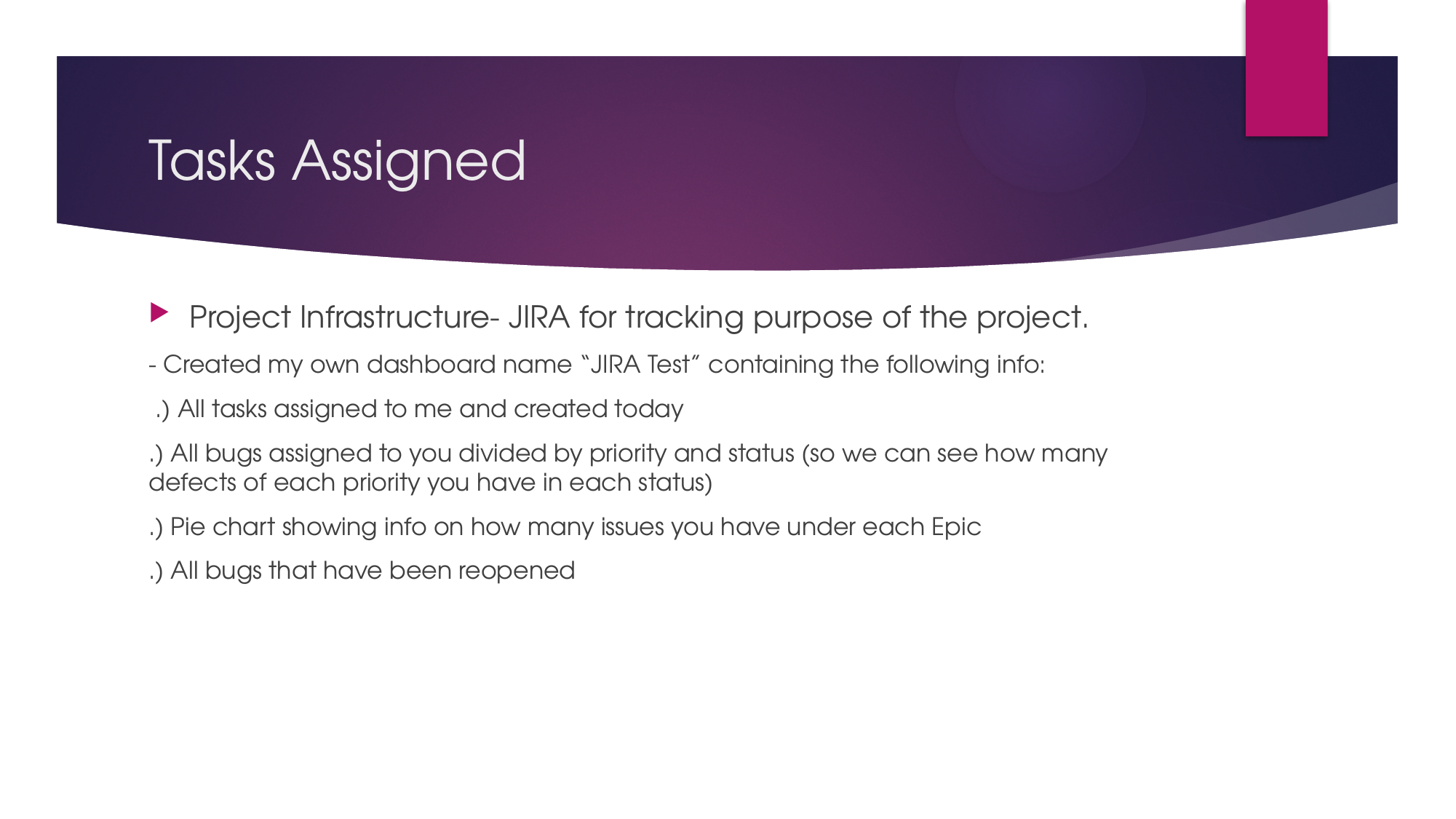

# Tasks Assigned
Project Infrastructure- JIRA for tracking purpose of the project.
- Created my own dashboard name “JIRA Test” containing the following info:
 .) All tasks assigned to me and created today
.) All bugs assigned to you divided by priority and status (so we can see how many defects of each priority you have in each status)
.) Pie chart showing info on how many issues you have under each Epic
.) All bugs that have been reopened